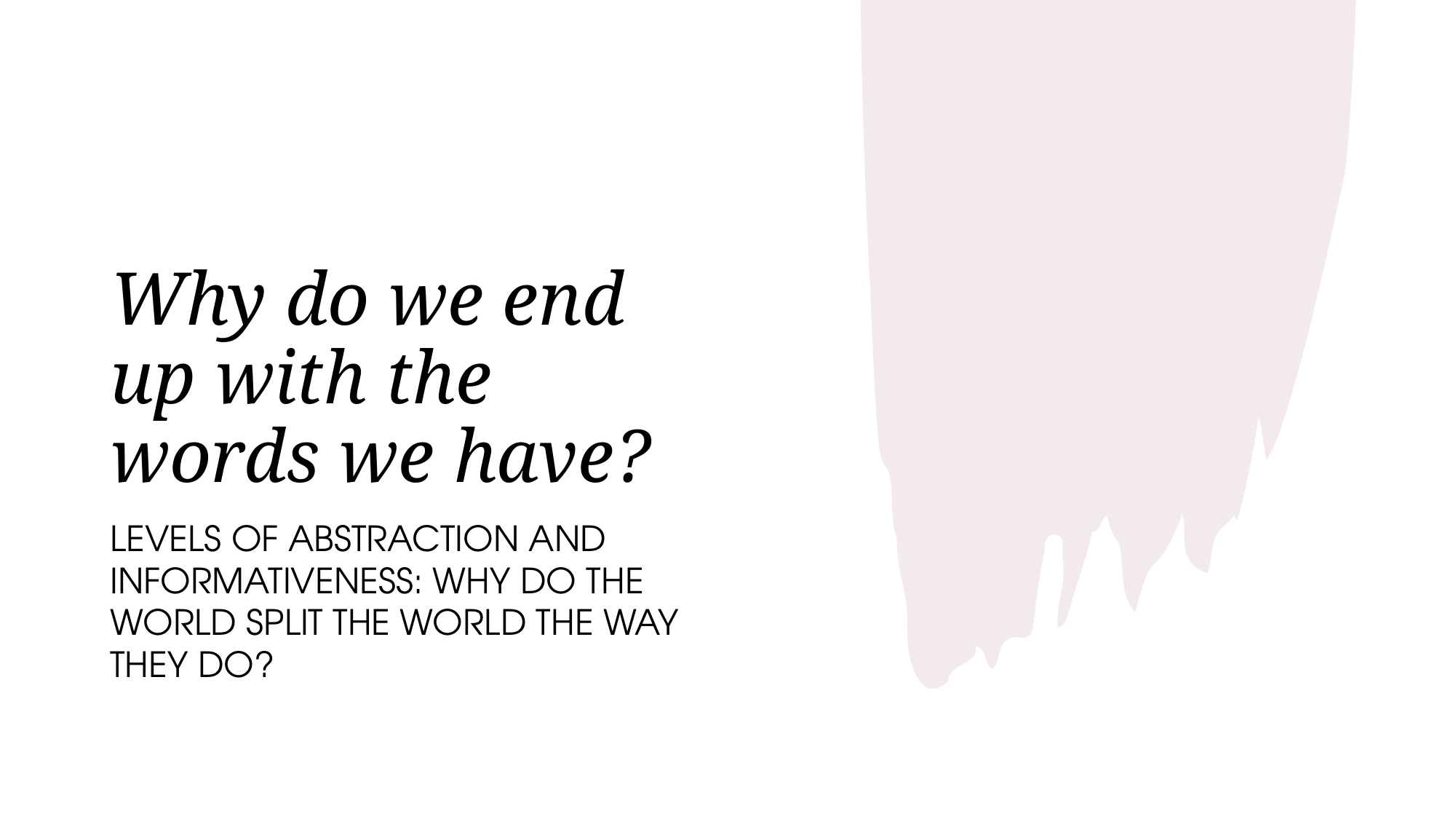

# Why do we end up with the words we have?
Levels of abstraction and informativeness: why do the world split the world the way they do?